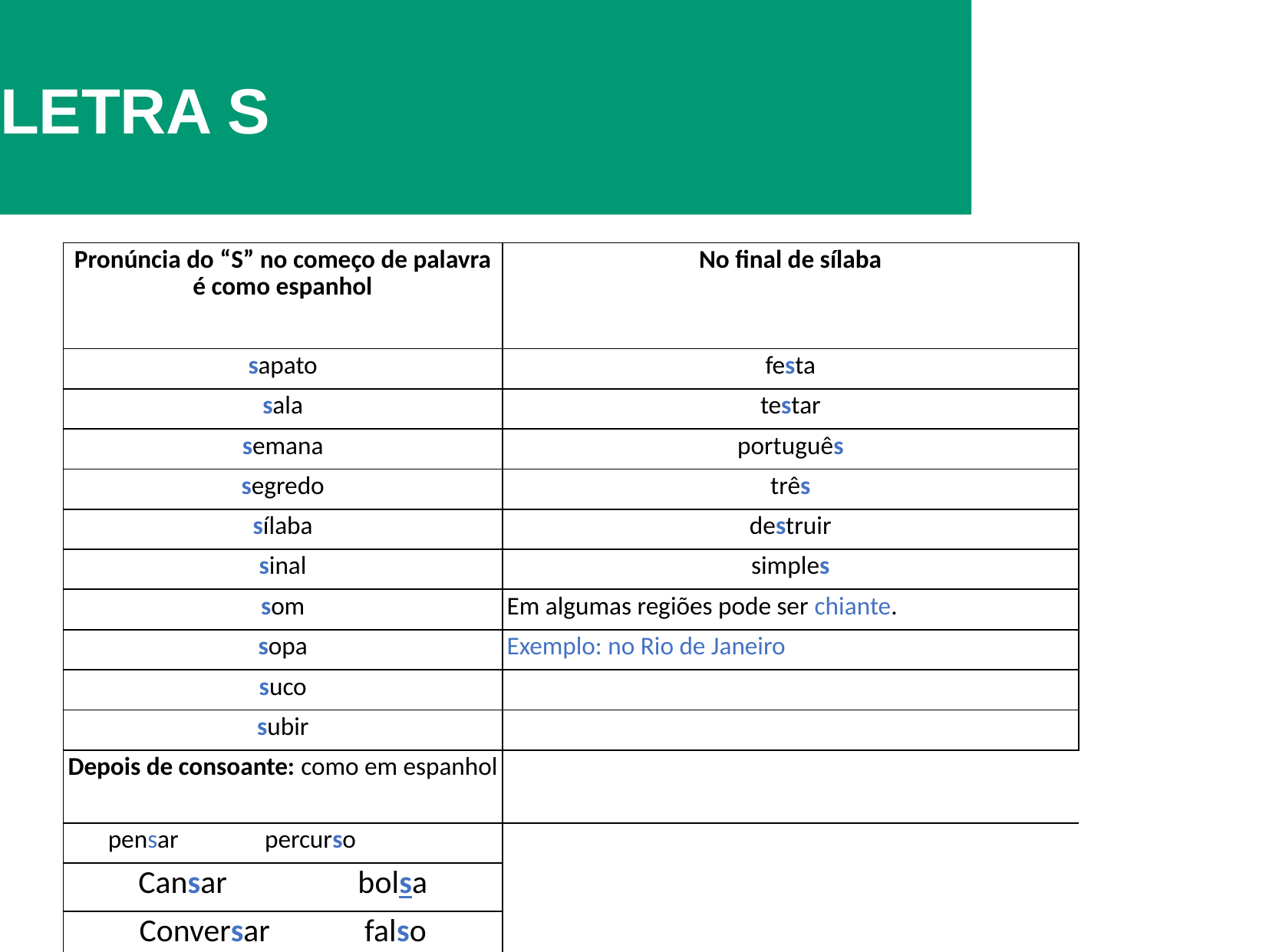

# CONSONANTAIS LETRA S
| Pronúncia do “S” no começo de palavra é como espanhol | No final de sílaba |
| --- | --- |
| sapato | festa |
| sala | testar |
| semana | português |
| segredo | três |
| sílaba | destruir |
| sinal | simples |
| som | Em algumas regiões pode ser chiante. |
| sopa | Exemplo: no Rio de Janeiro |
| suco |  |
| subir |  |
| Depois de consoante: como em espanhol |  |
| pensar percurso |  |
| Cansar bolsa |  |
| Conversar falso |  |